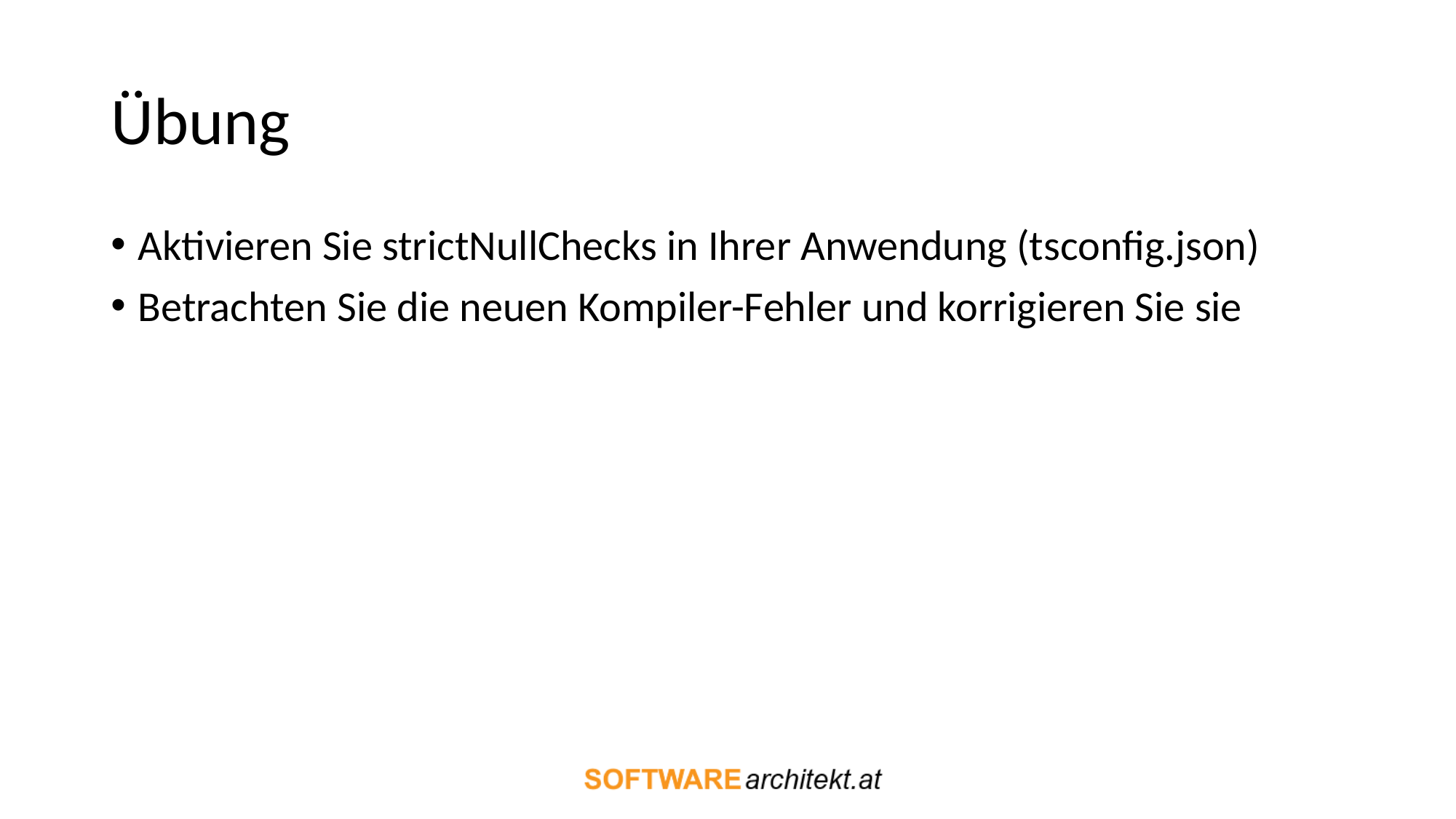

# Übung
Aktivieren Sie strictNullChecks in Ihrer Anwendung (tsconfig.json)
Betrachten Sie die neuen Kompiler-Fehler und korrigieren Sie sie